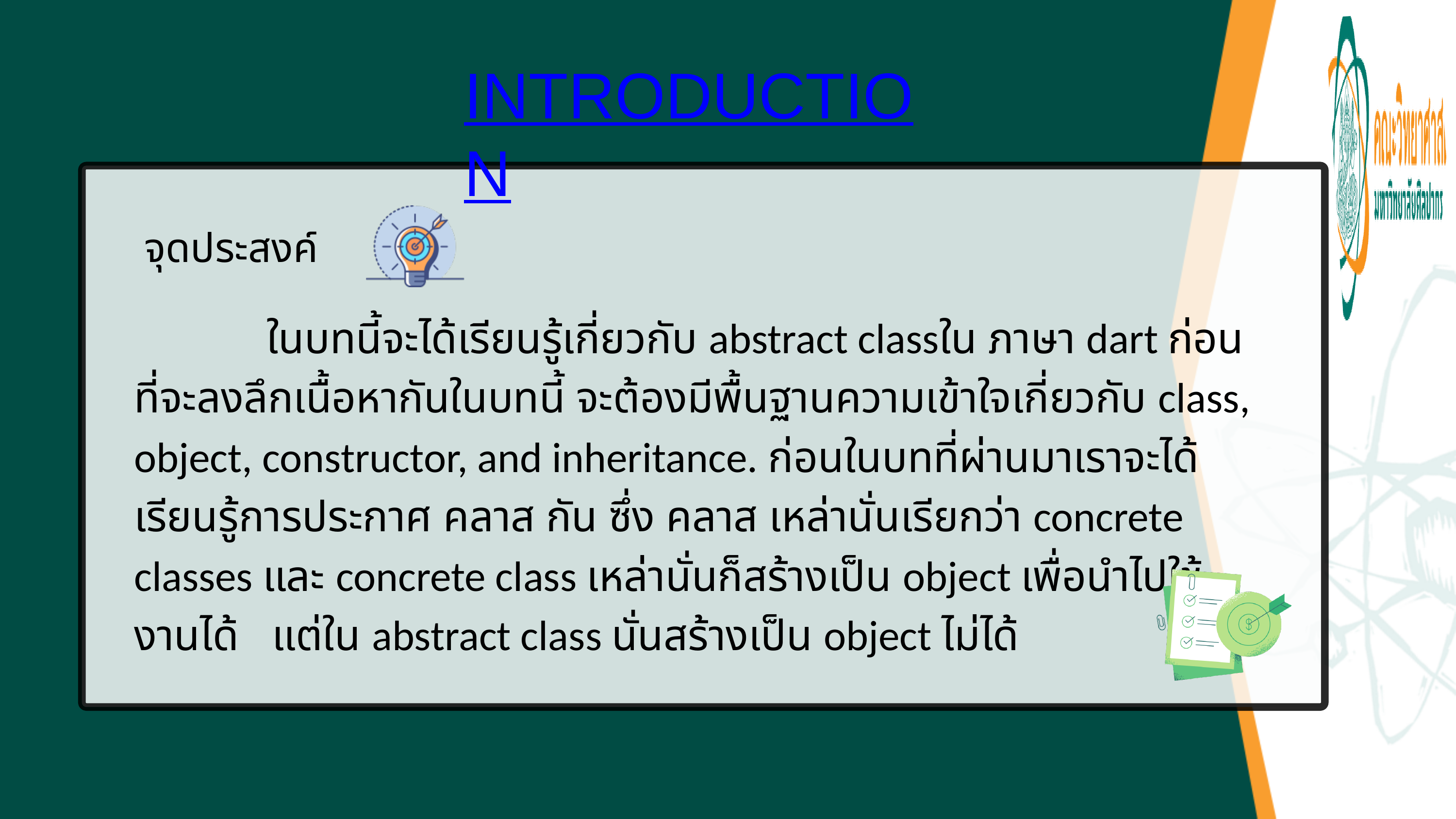

INTRODUCTION

จุดประสงค์
            ในบทนี้จะได้เรียนรู้เกี่ยวกับ abstract classใน ภาษา dart ก่อนที่จะลงลึกเนื้อหากันในบทนี้ จะต้องมีพื้นฐานความเข้าใจเกี่ยวกับ class, object, constructor, and inheritance. ก่อนในบทที่ผ่านมาเราจะได้เรียนรู้การประกาศ คลาส กัน ซึ่ง คลาส เหล่านั่นเรียกว่า concrete classes และ concrete class เหล่านั่นก็สร้างเป็น object เพื่อนำไปใช้งานได้   แต่ใน abstract class นั่นสร้างเป็น object ไม่ได้